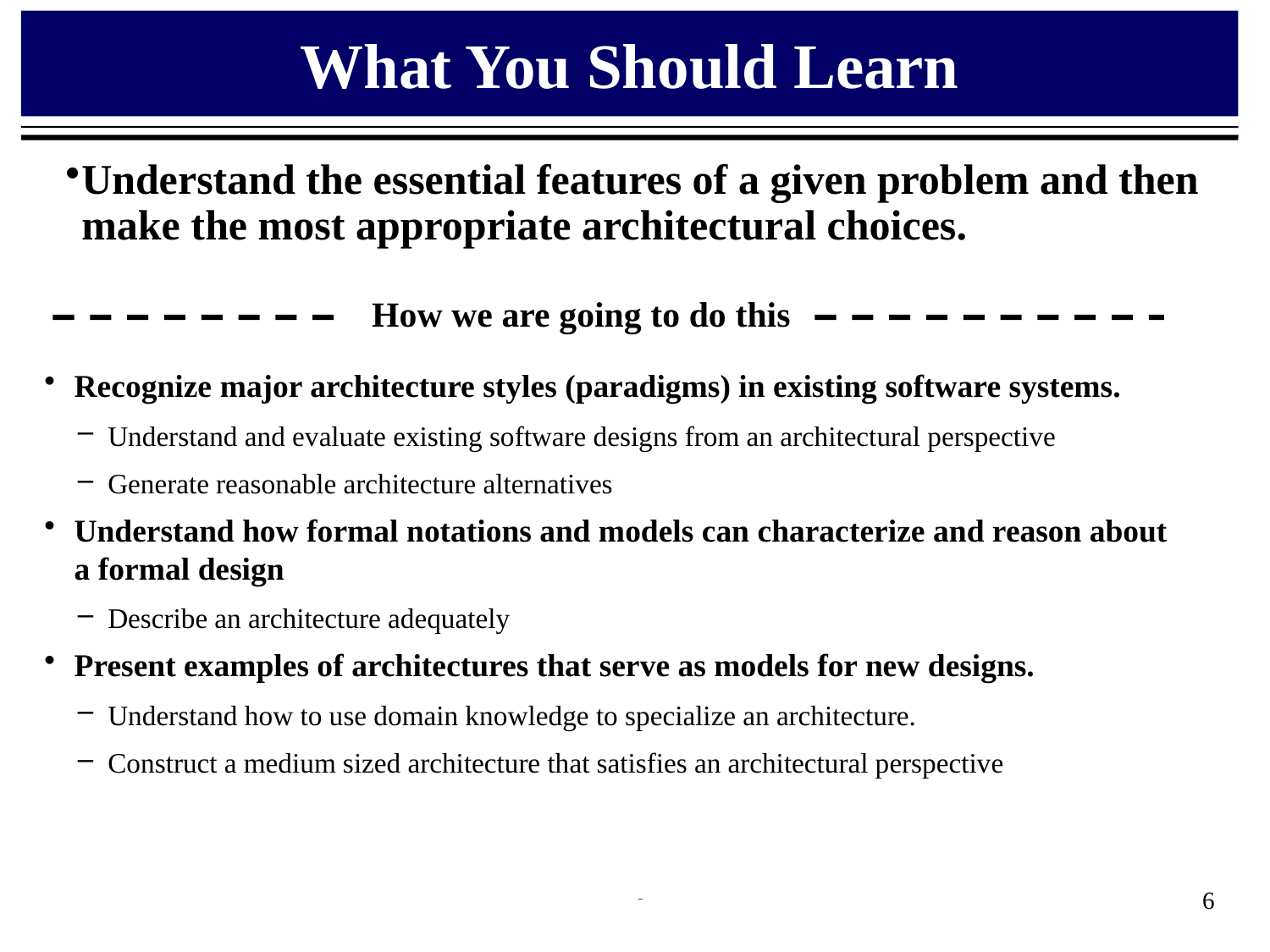

# What You Should Learn
Understand the essential features of a given problem and then make the most appropriate architectural choices.
How we are going to do this

Recognize major architecture styles (paradigms) in existing software systems.
Understand and evaluate existing software designs from an architectural perspective
Generate reasonable architecture alternatives
Understand how formal notations and models can characterize and reason about a formal design
Describe an architecture adequately
Present examples of architectures that serve as models for new designs.
Understand how to use domain knowledge to specialize an architecture.
Construct a medium sized architecture that satisfies an architectural perspective

6